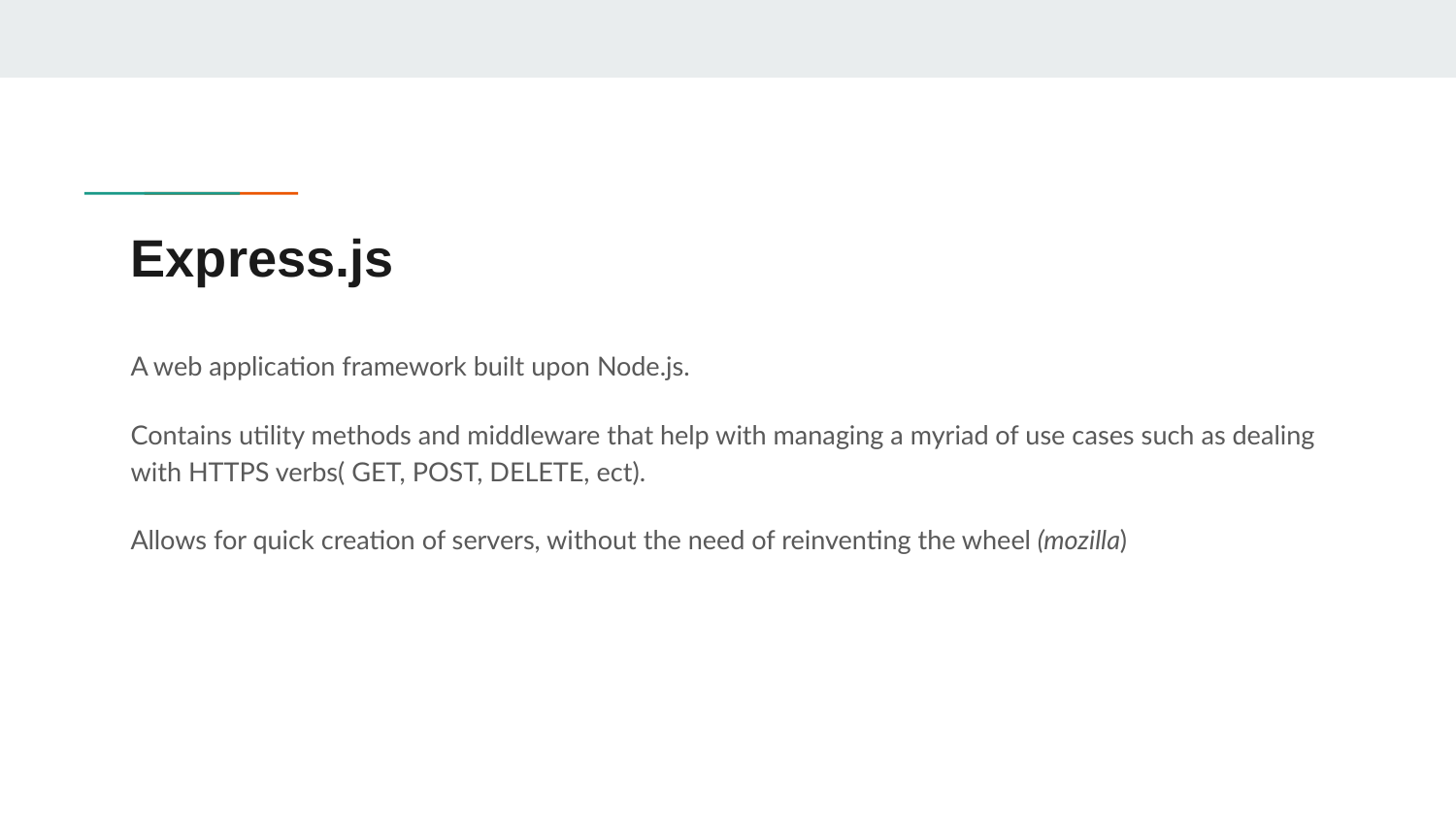

# Express.js
A web application framework built upon Node.js.
Contains utility methods and middleware that help with managing a myriad of use cases such as dealing with HTTPS verbs( GET, POST, DELETE, ect).
Allows for quick creation of servers, without the need of reinventing the wheel (mozilla)